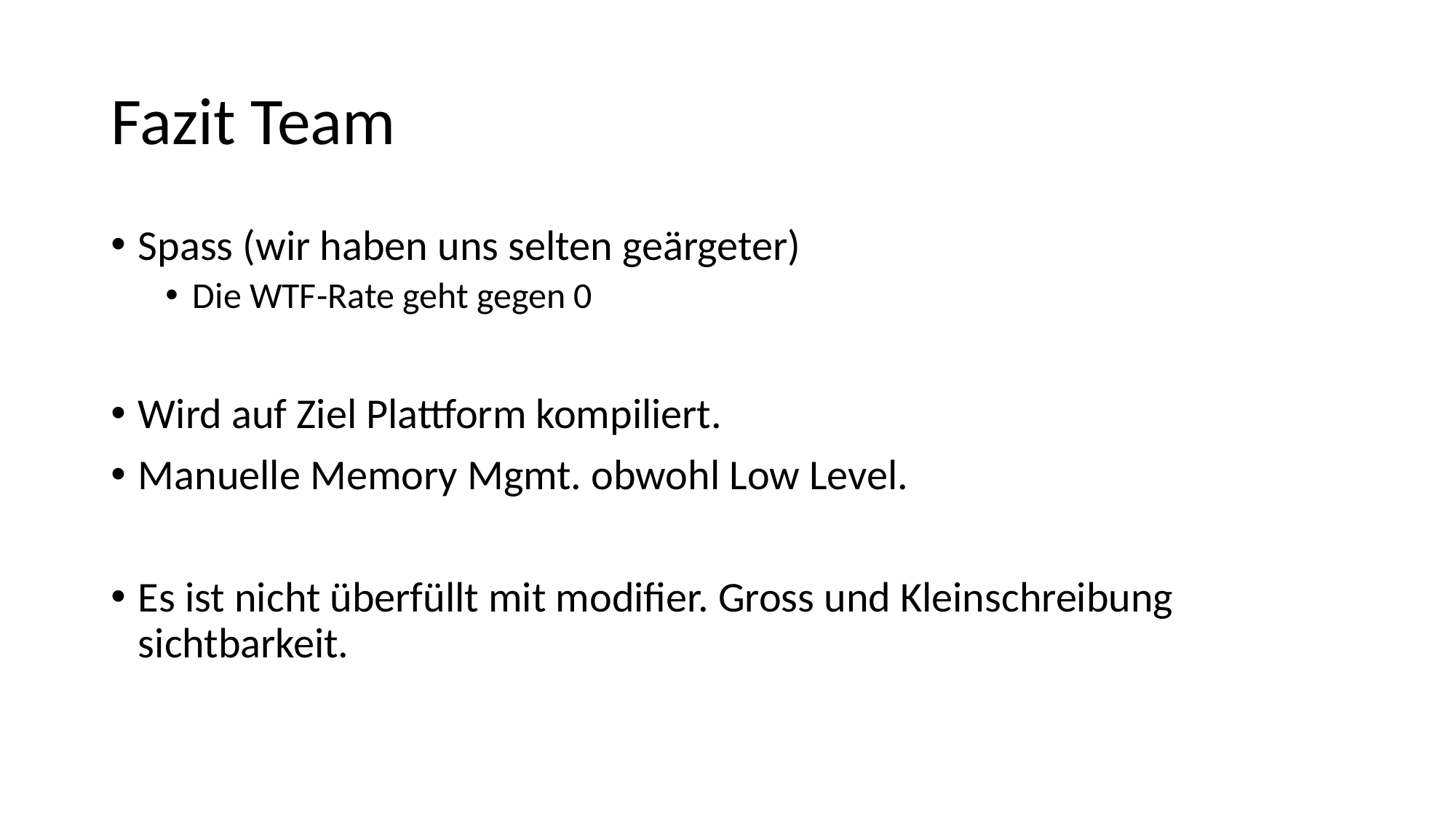

# Fazit Team
Spass (wir haben uns selten geärgeter)
Die WTF-Rate geht gegen 0

Wird auf Ziel Plattform kompiliert.
Manuelle Memory Mgmt. obwohl Low Level.

Es ist nicht überfüllt mit modifier. Gross und Kleinschreibung sichtbarkeit.